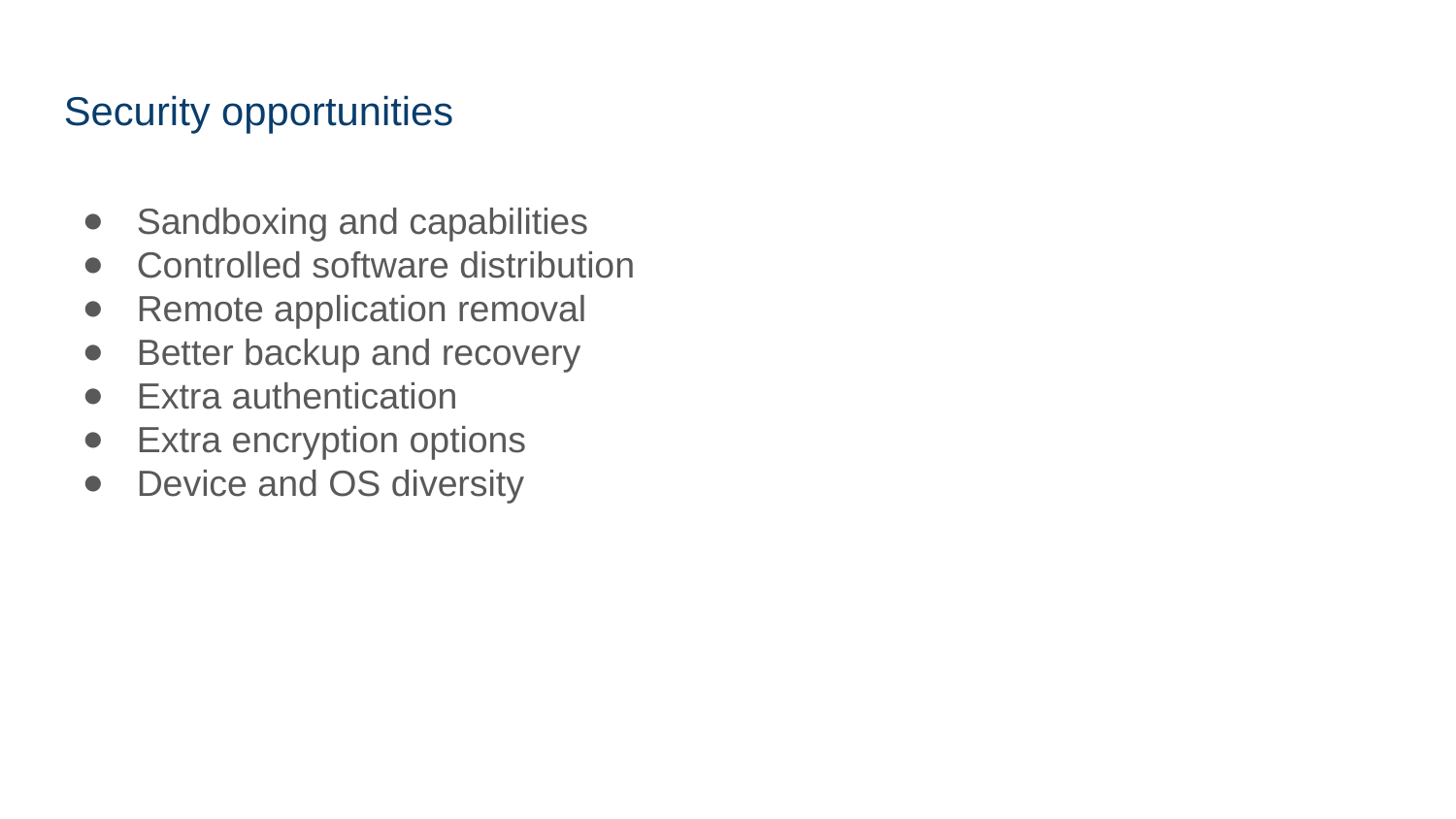

Security opportunities
Sandboxing and capabilities
Controlled software distribution
Remote application removal
Better backup and recovery
Extra authentication
Extra encryption options
Device and OS diversity